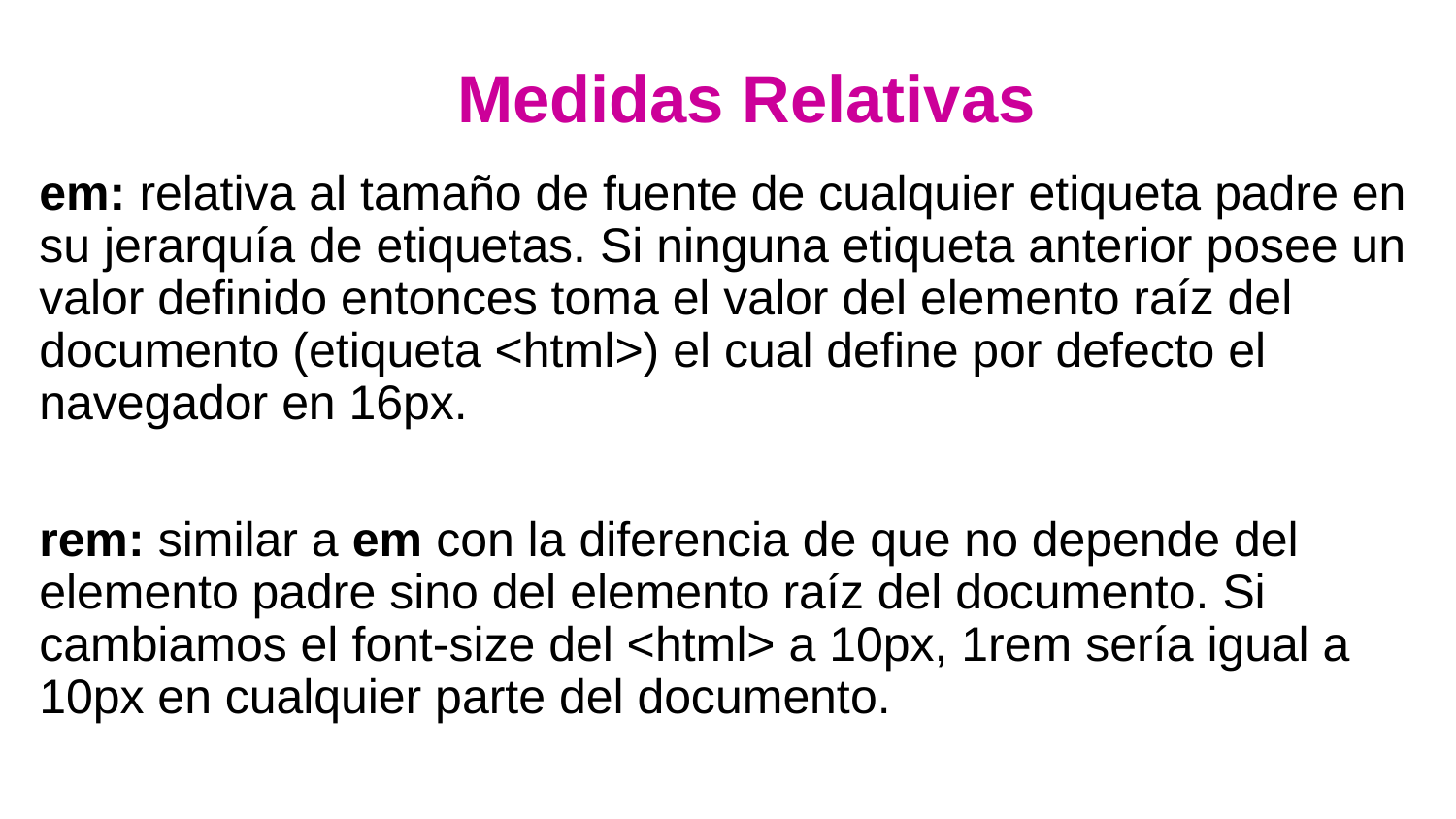

Medidas Relativas
em: relativa al tamaño de fuente de cualquier etiqueta padre en su jerarquía de etiquetas. Si ninguna etiqueta anterior posee un valor definido entonces toma el valor del elemento raíz del documento (etiqueta <html>) el cual define por defecto el navegador en 16px.

rem: similar a em con la diferencia de que no depende del elemento padre sino del elemento raíz del documento. Si cambiamos el font-size del <html> a 10px, 1rem sería igual a 10px en cualquier parte del documento.